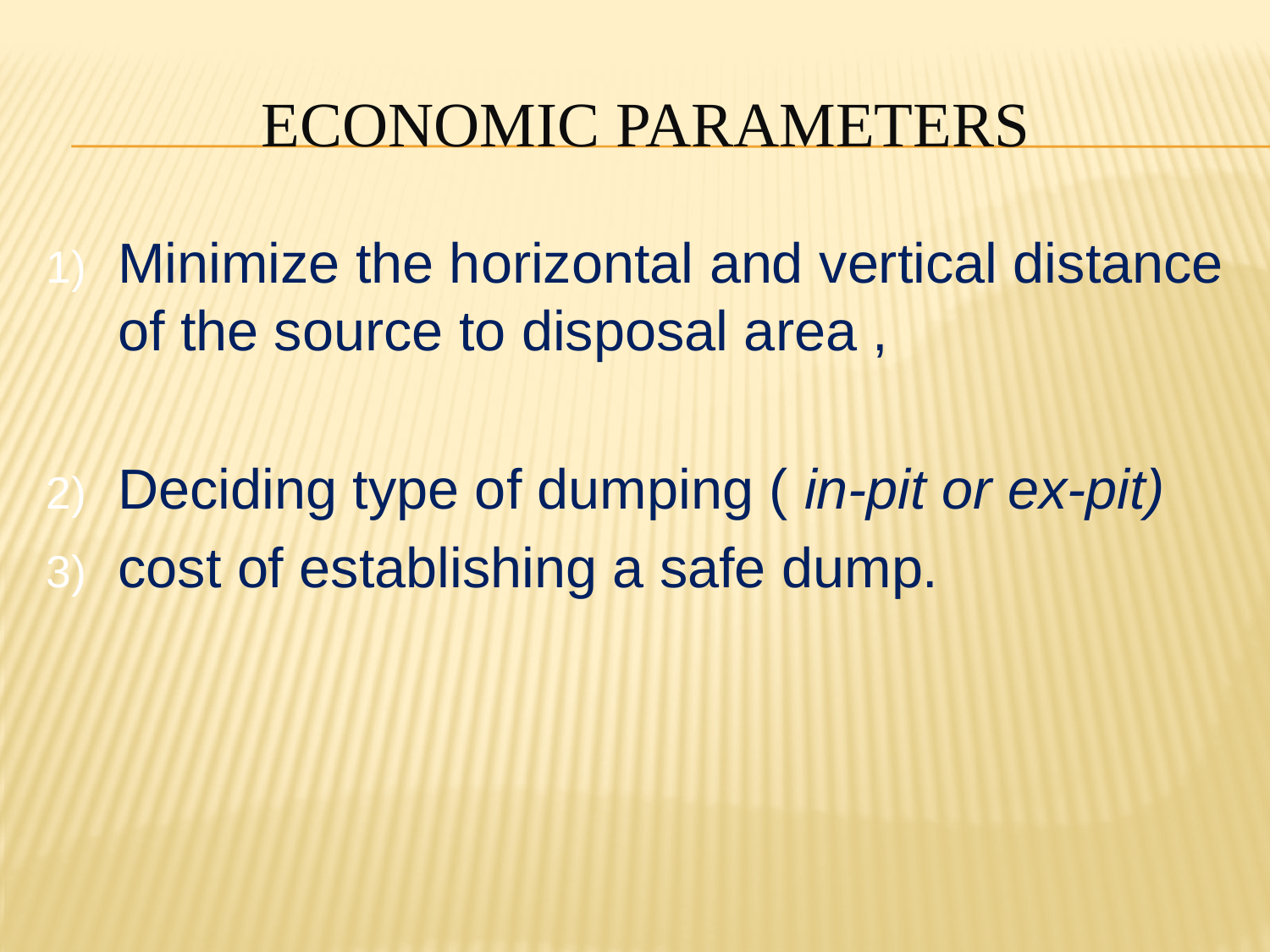

# Economic parameters
Minimize the horizontal and vertical distance of the source to disposal area ,

Deciding type of dumping ( in-pit or ex-pit)
cost of establishing a safe dump.